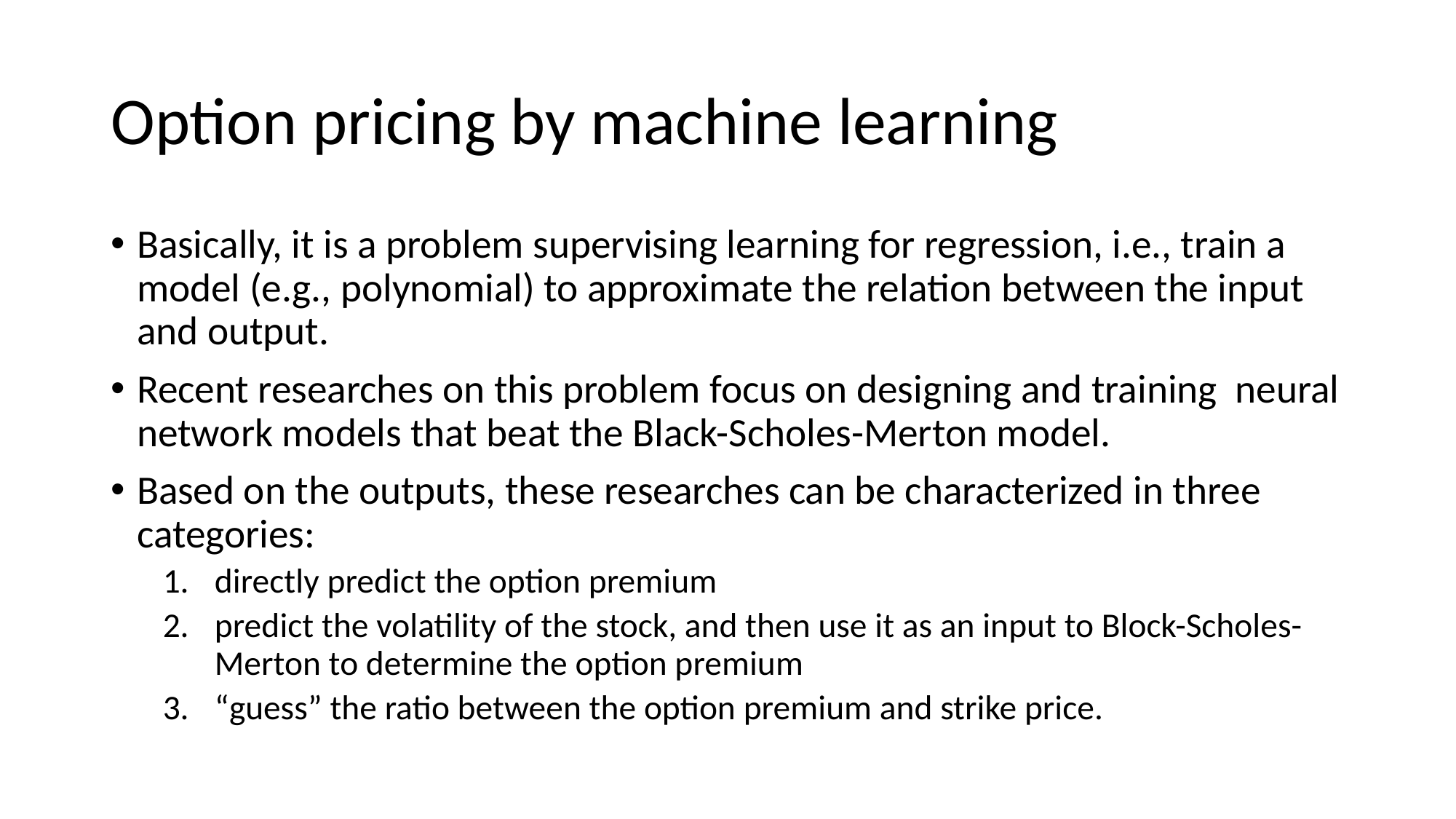

# Option pricing by machine learning
Basically, it is a problem supervising learning for regression, i.e., train a model (e.g., polynomial) to approximate the relation between the input and output.
Recent researches on this problem focus on designing and training  neural network models that beat the Black-Scholes-Merton model.
Based on the outputs, these researches can be characterized in three categories:
directly predict the option premium
predict the volatility of the stock, and then use it as an input to Block-Scholes-Merton to determine the option premium
“guess” the ratio between the option premium and strike price.